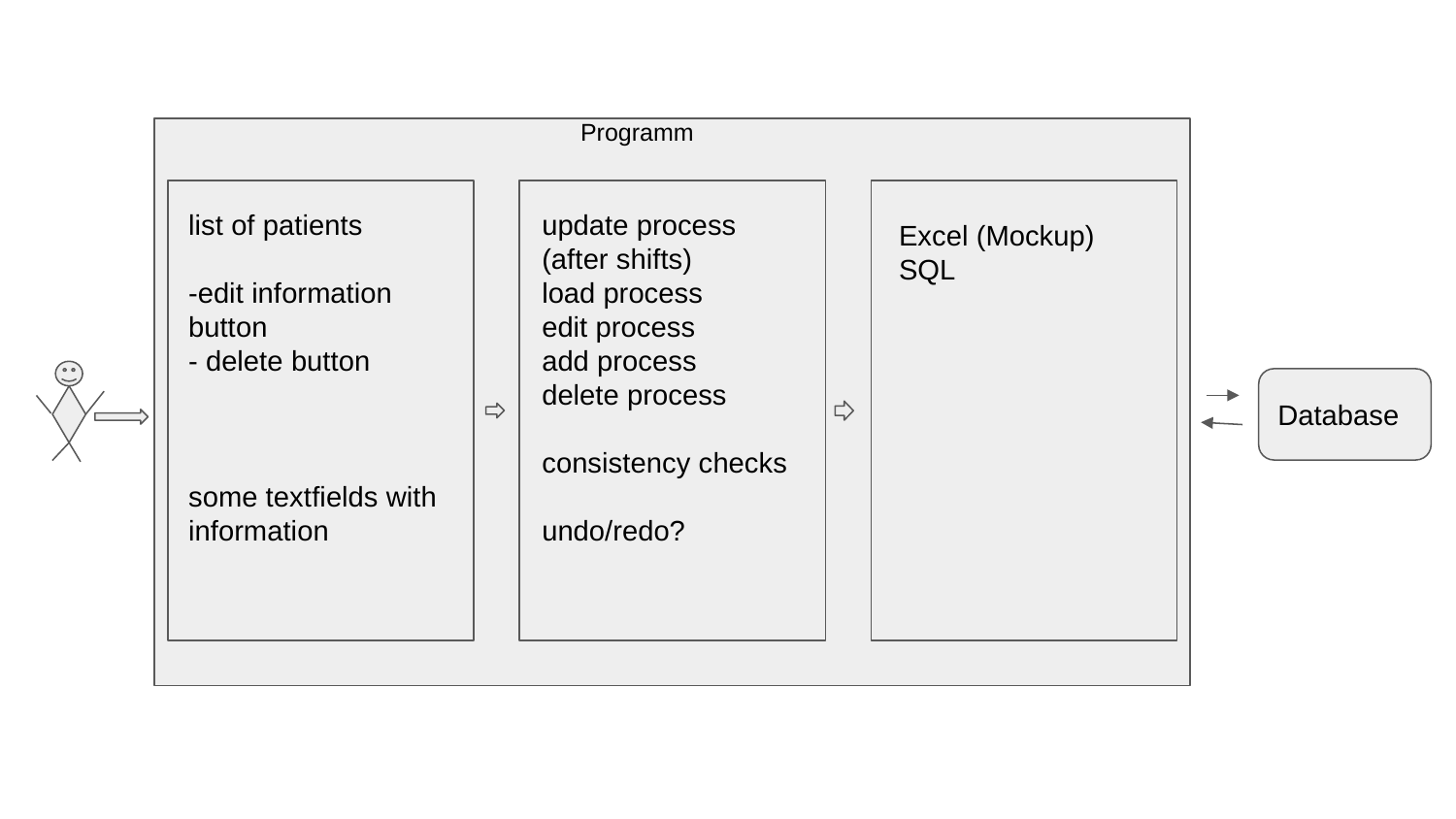

Programm

list of patients

-edit information button
- delete button

some textfields with information
update process (after shifts)
load process
edit process
add process
delete process

consistency checks

undo/redo?
Excel (Mockup)
SQL

Database